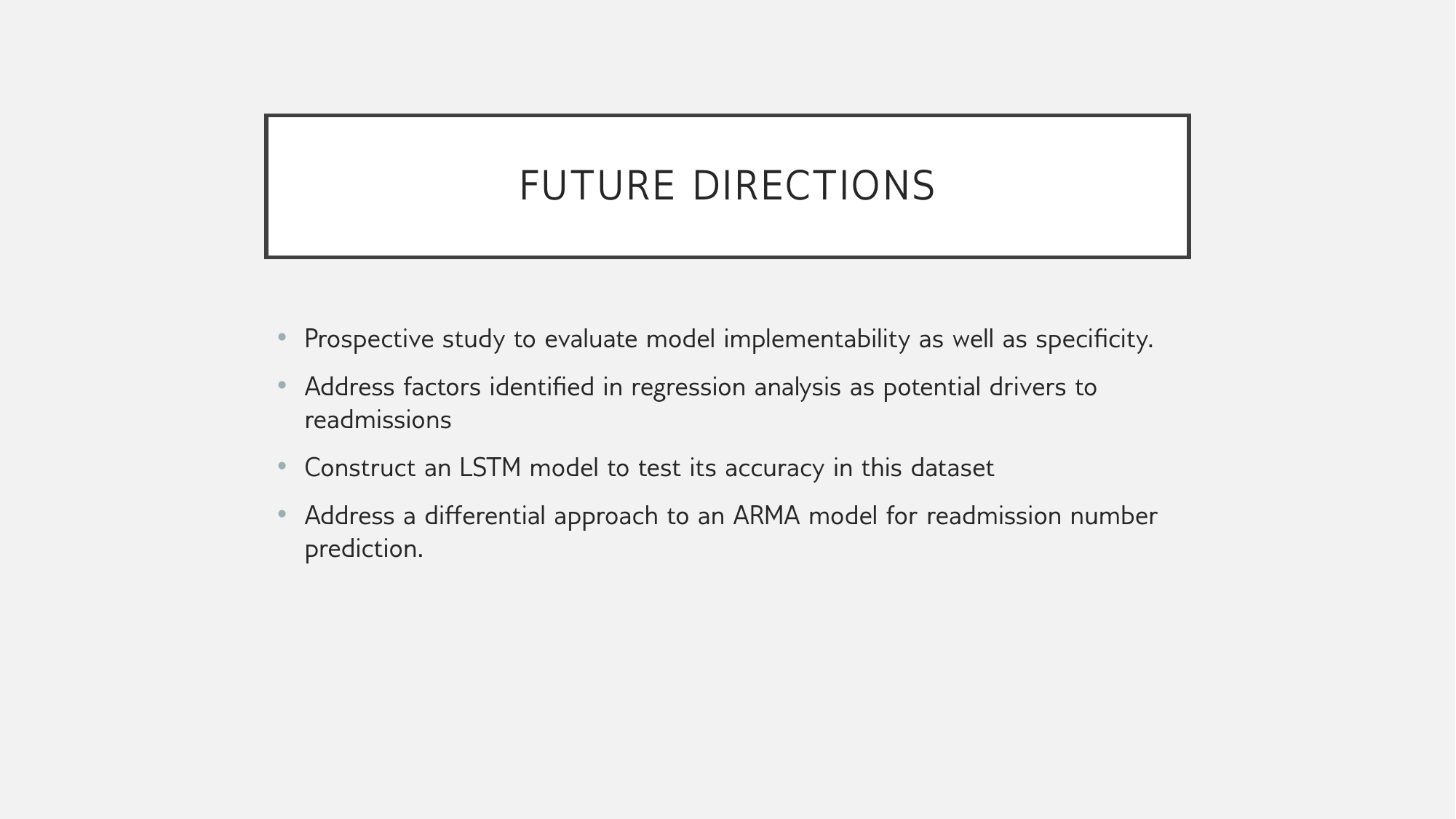

# Future directions
Prospective study to evaluate model implementability as well as specificity.
Address factors identified in regression analysis as potential drivers to readmissions
Construct an LSTM model to test its accuracy in this dataset
Address a differential approach to an ARMA model for readmission number prediction.